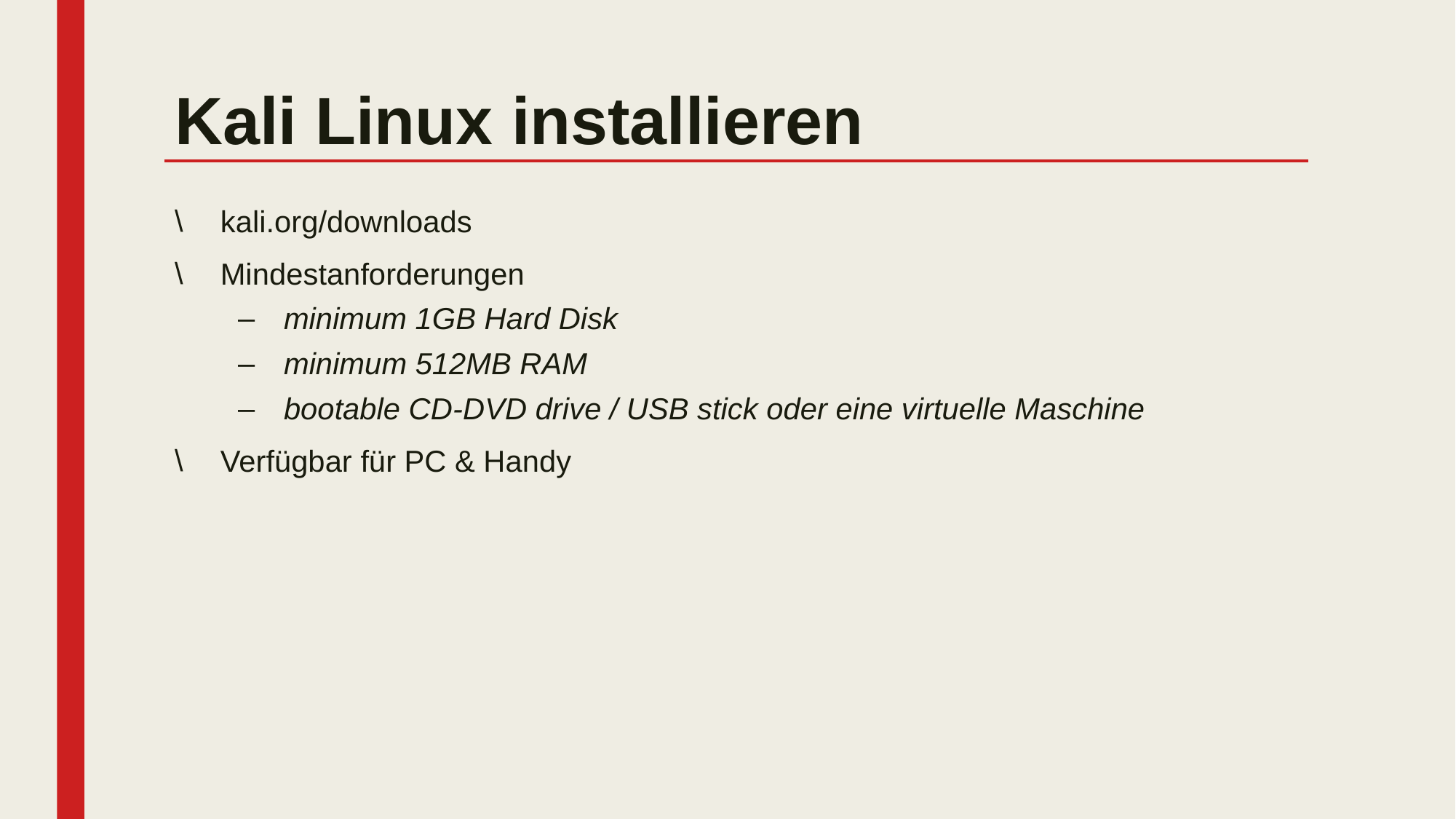

# Kali Linux installieren
kali.org/downloads
Mindestanforderungen
minimum 1GB Hard Disk
minimum 512MB RAM
bootable CD-DVD drive / USB stick oder eine virtuelle Maschine
Verfügbar für PC & Handy